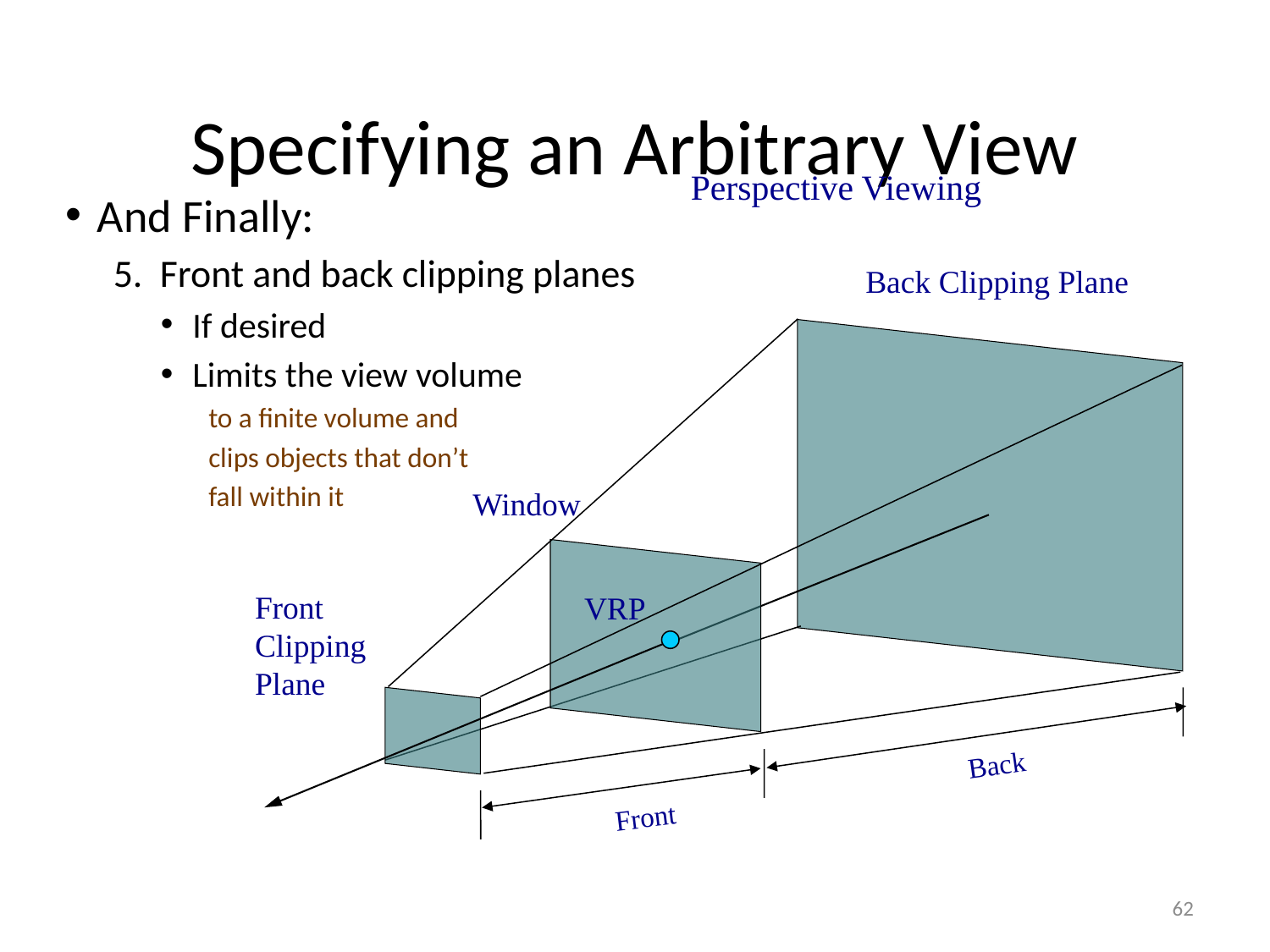

Specifying an Arbitrary View
Perspective Viewing
And Finally:
5.  Front and back clipping planes
If desired
Limits the view volume
to a finite volume and
clips objects that don’t
fall within it
Back Clipping Plane

Window

Front
Clipping
Plane
VRP

Back

Front
62